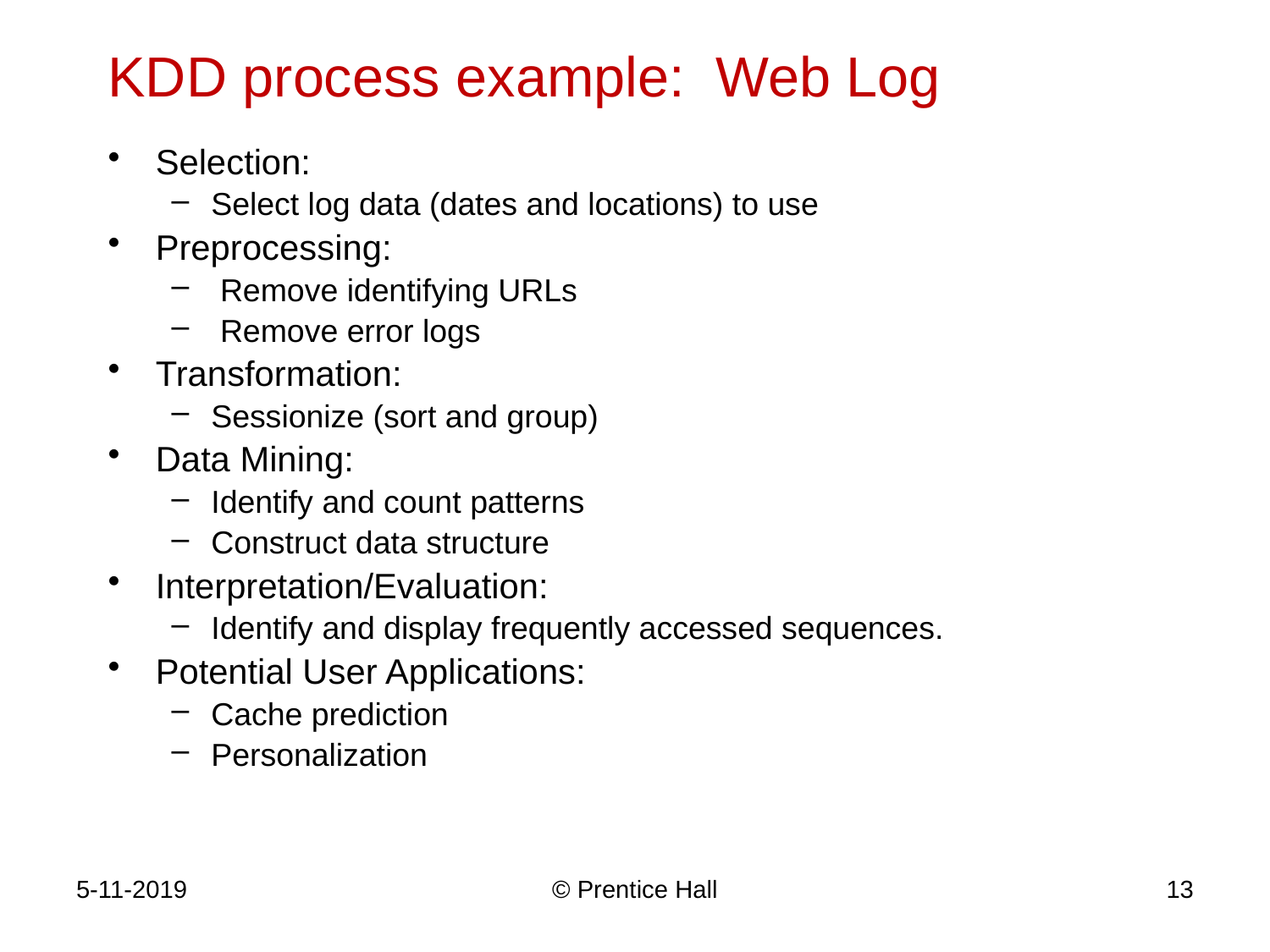

# KDD process example:  Web Log
Selection:
Select log data (dates and locations) to use
Preprocessing:
 Remove identifying URLs
 Remove error logs
Transformation:
Sessionize (sort and group)
Data Mining:
Identify and count patterns
Construct data structure
Interpretation/Evaluation:
Identify and display frequently accessed sequences.
Potential User Applications:
Cache prediction
Personalization

5-11-2019
© Prentice Hall
13